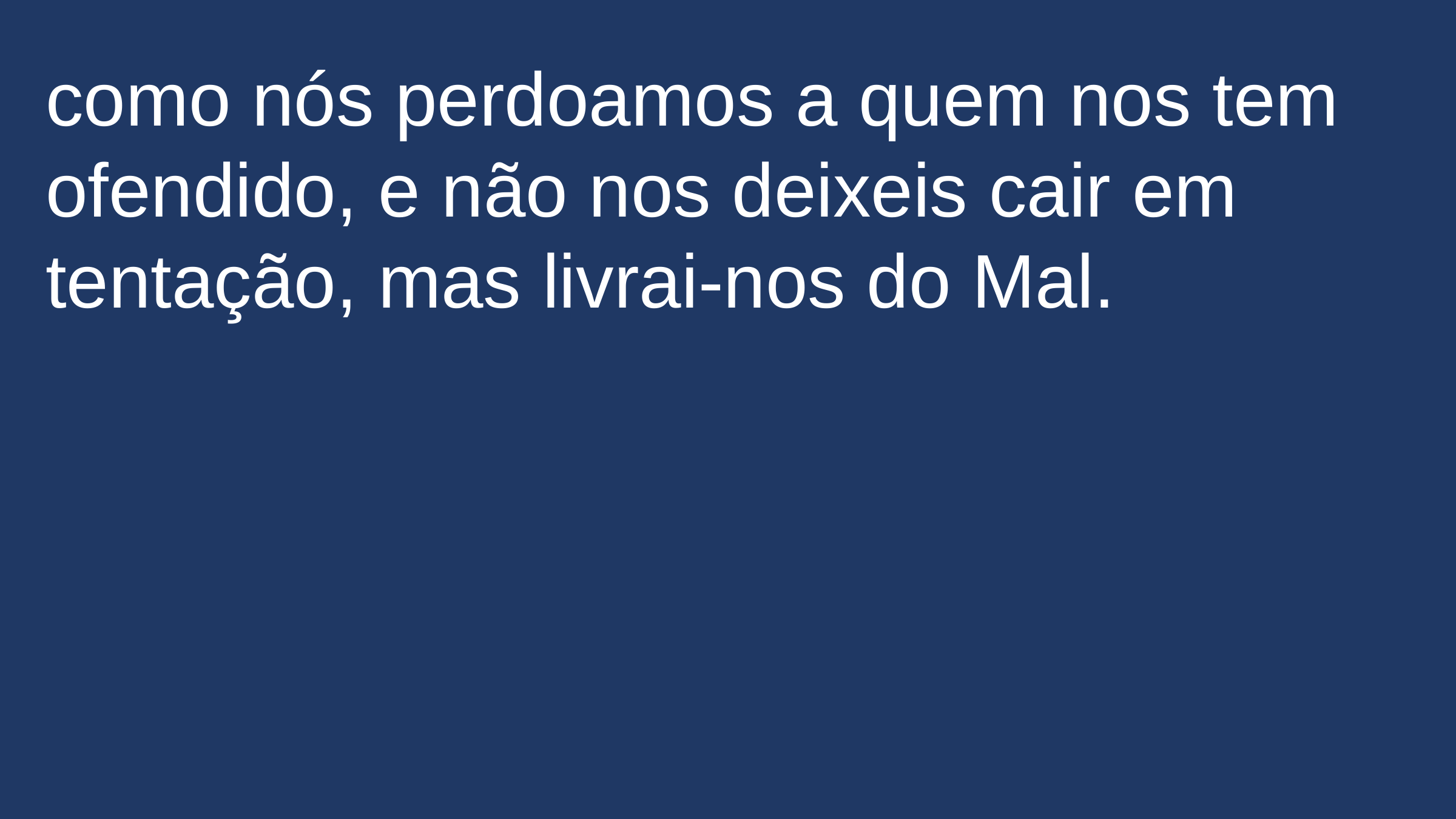

como nós perdoamos a quem nos tem ofendido, e não nos deixeis cair em tentação, mas livrai-nos do Mal.